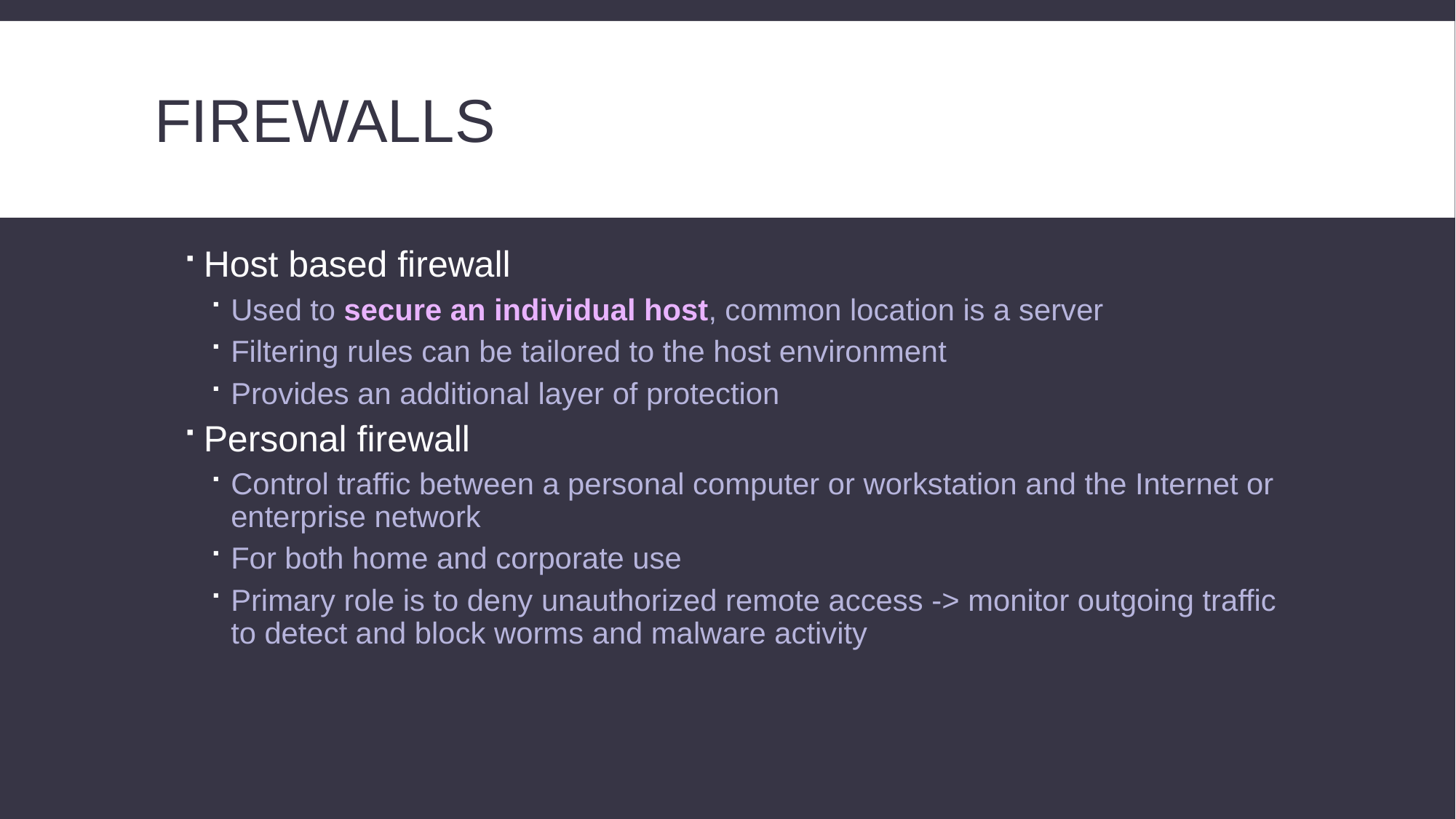

# firewalls
Host based firewall
Used to secure an individual host, common location is a server
Filtering rules can be tailored to the host environment
Provides an additional layer of protection
Personal firewall
Control traffic between a personal computer or workstation and the Internet or enterprise network
For both home and corporate use
Primary role is to deny unauthorized remote access -> monitor outgoing traffic to detect and block worms and malware activity